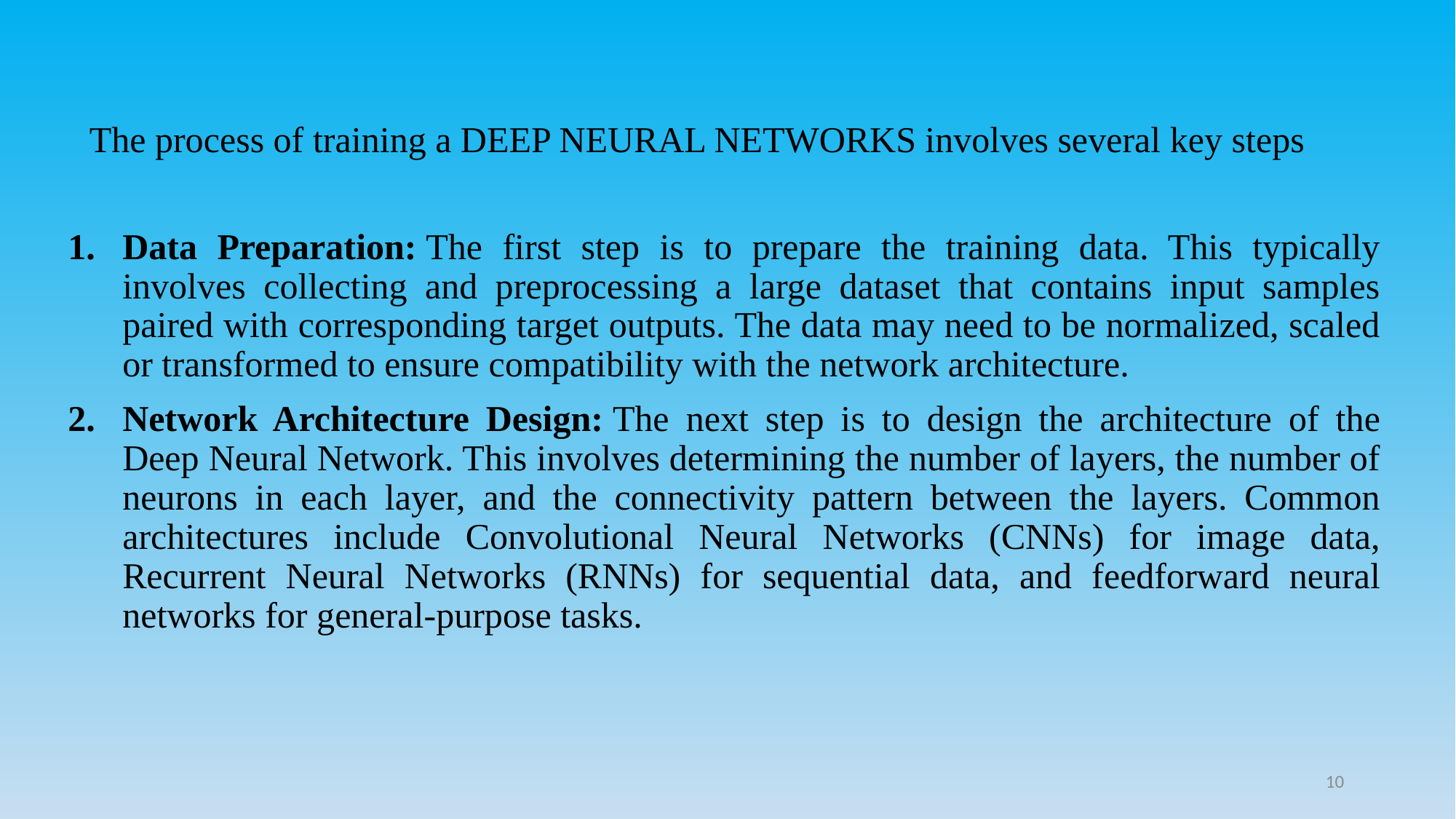

# The process of training a DEEP NEURAL NETWORKS involves several key steps
Data Preparation: The first step is to prepare the training data. This typically involves collecting and preprocessing a large dataset that contains input samples paired with corresponding target outputs. The data may need to be normalized, scaled or transformed to ensure compatibility with the network architecture.
Network Architecture Design: The next step is to design the architecture of the Deep Neural Network. This involves determining the number of layers, the number of neurons in each layer, and the connectivity pattern between the layers. Common architectures include Convolutional Neural Networks (CNNs) for image data, Recurrent Neural Networks (RNNs) for sequential data, and feedforward neural networks for general-purpose tasks.
10